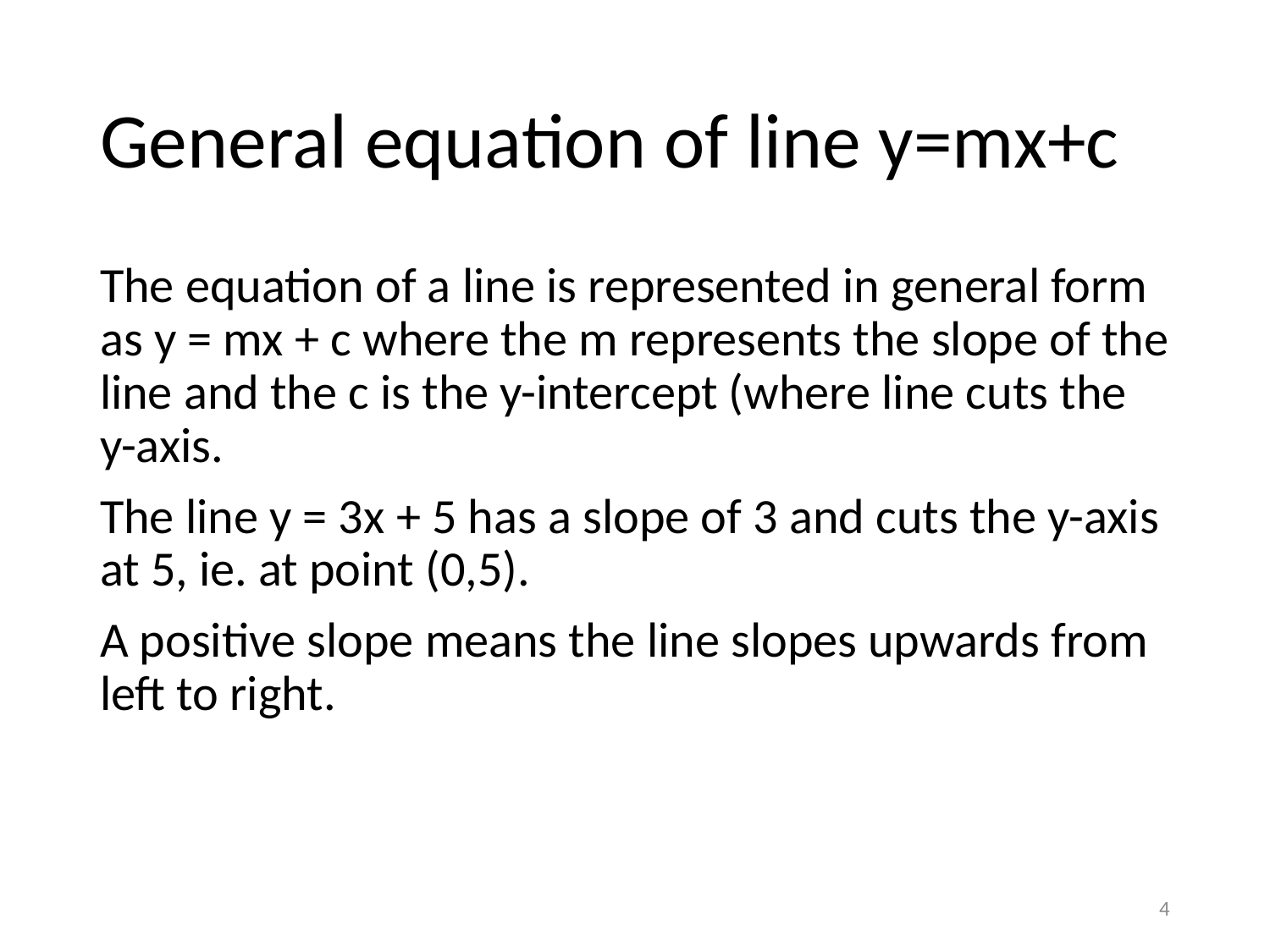

# General equation of line y=mx+c
The equation of a line is represented in general form as y = mx + c where the m represents the slope of the line and the c is the y-intercept (where line cuts the y-axis.
The line y = 3x + 5 has a slope of 3 and cuts the y-axis at 5, ie. at point (0,5).
A positive slope means the line slopes upwards from left to right.
4